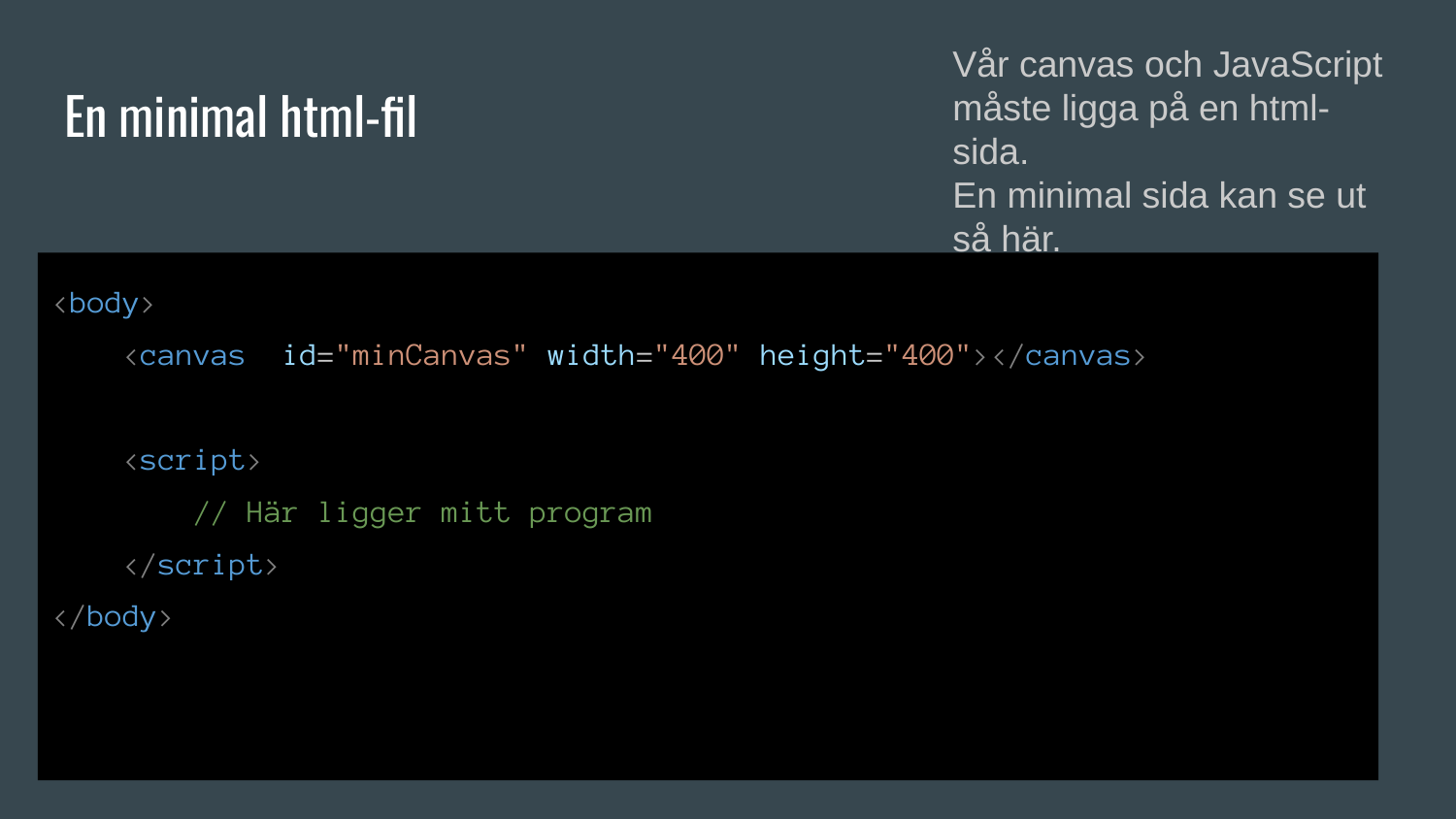

Vår canvas och JavaScript måste ligga på en html-sida.
En minimal sida kan se ut så här.
# En minimal html-fil
<body>
    <canvas  id="minCanvas" width="400" height="400"></canvas>

    <script>
        // Här ligger mitt program
    </script>
</body>